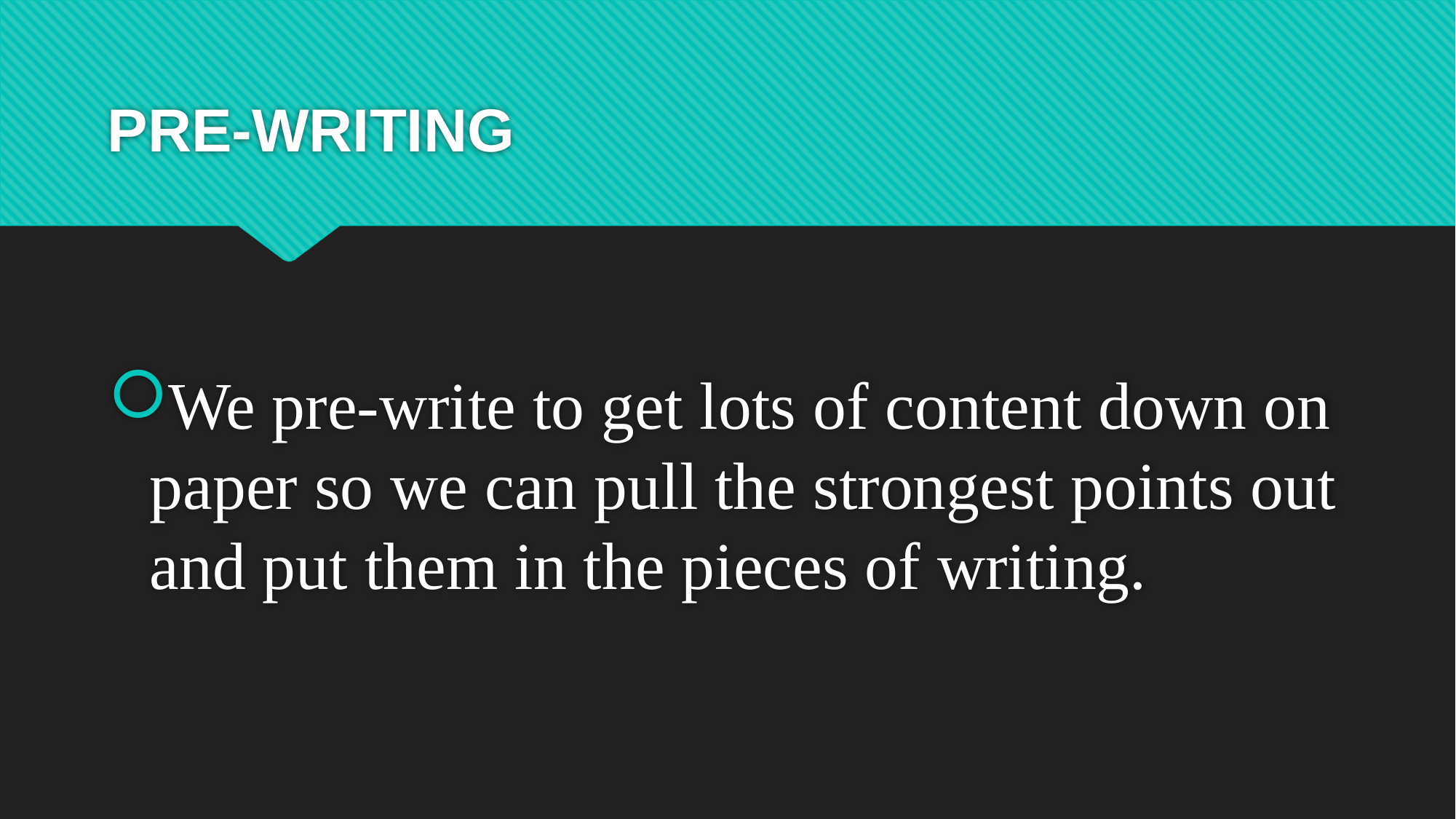

# PRE-WRITING
We pre-write to get lots of content down on paper so we can pull the strongest points out and put them in the pieces of writing.